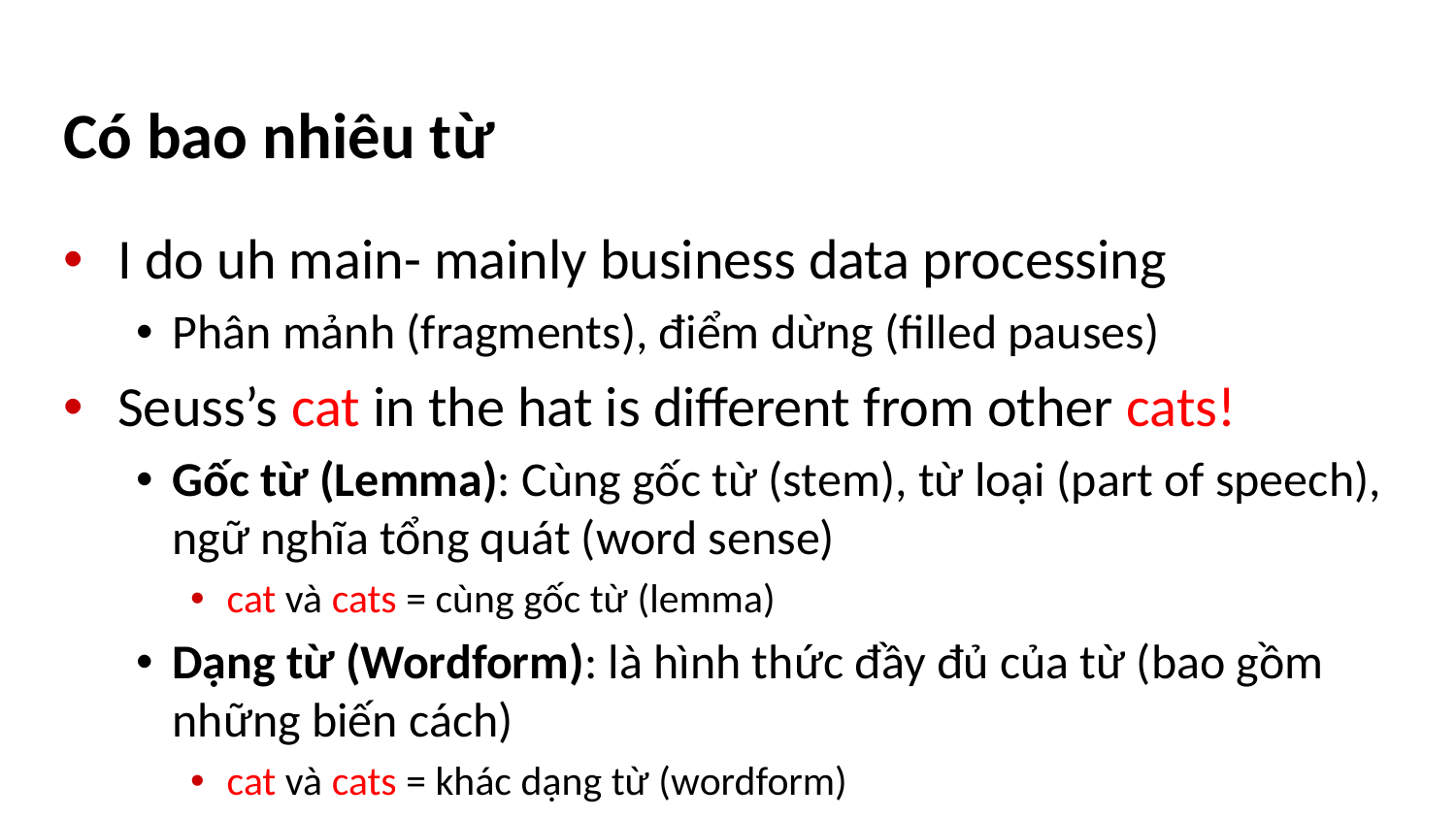

# Có bao nhiêu từ
I do uh main- mainly business data processing
Phân mảnh (fragments), điểm dừng (filled pauses)
Seuss’s cat in the hat is different from other cats!
Gốc từ (Lemma): Cùng gốc từ (stem), từ loại (part of speech), ngữ nghĩa tổng quát (word sense)
cat và cats = cùng gốc từ (lemma)
Dạng từ (Wordform): là hình thức đầy đủ của từ (bao gồm những biến cách)
cat và cats = khác dạng từ (wordform)